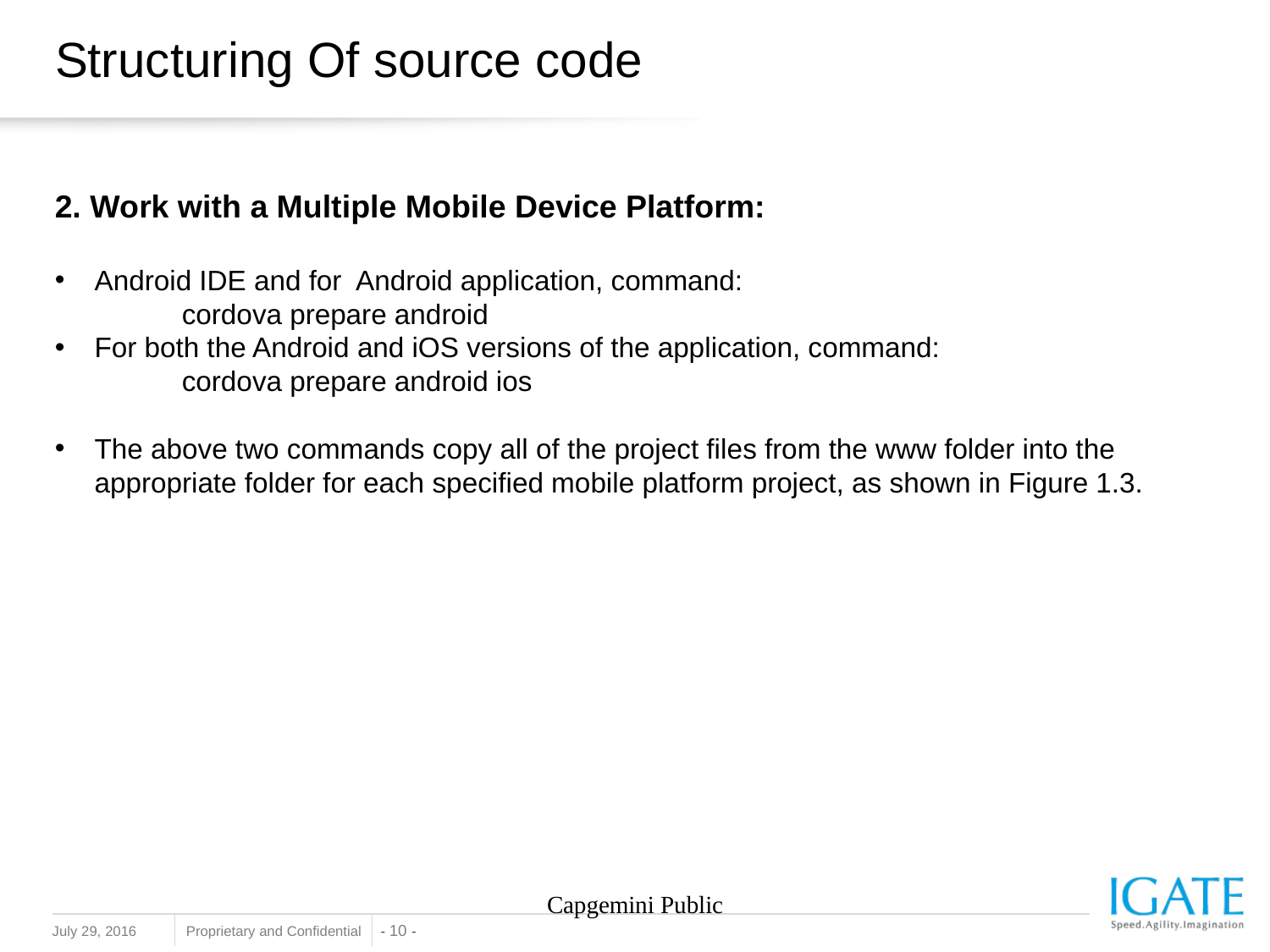

# Structuring Of source code
2. Work with a Multiple Mobile Device Platform:

Android IDE and for  Android application, command:
	cordova prepare android
For both the Android and iOS versions of the application, command:
	cordova prepare android ios

The above two commands copy all of the project files from the www folder into the appropriate folder for each specified mobile platform project, as shown in Figure 1.3.

Capgemini Public